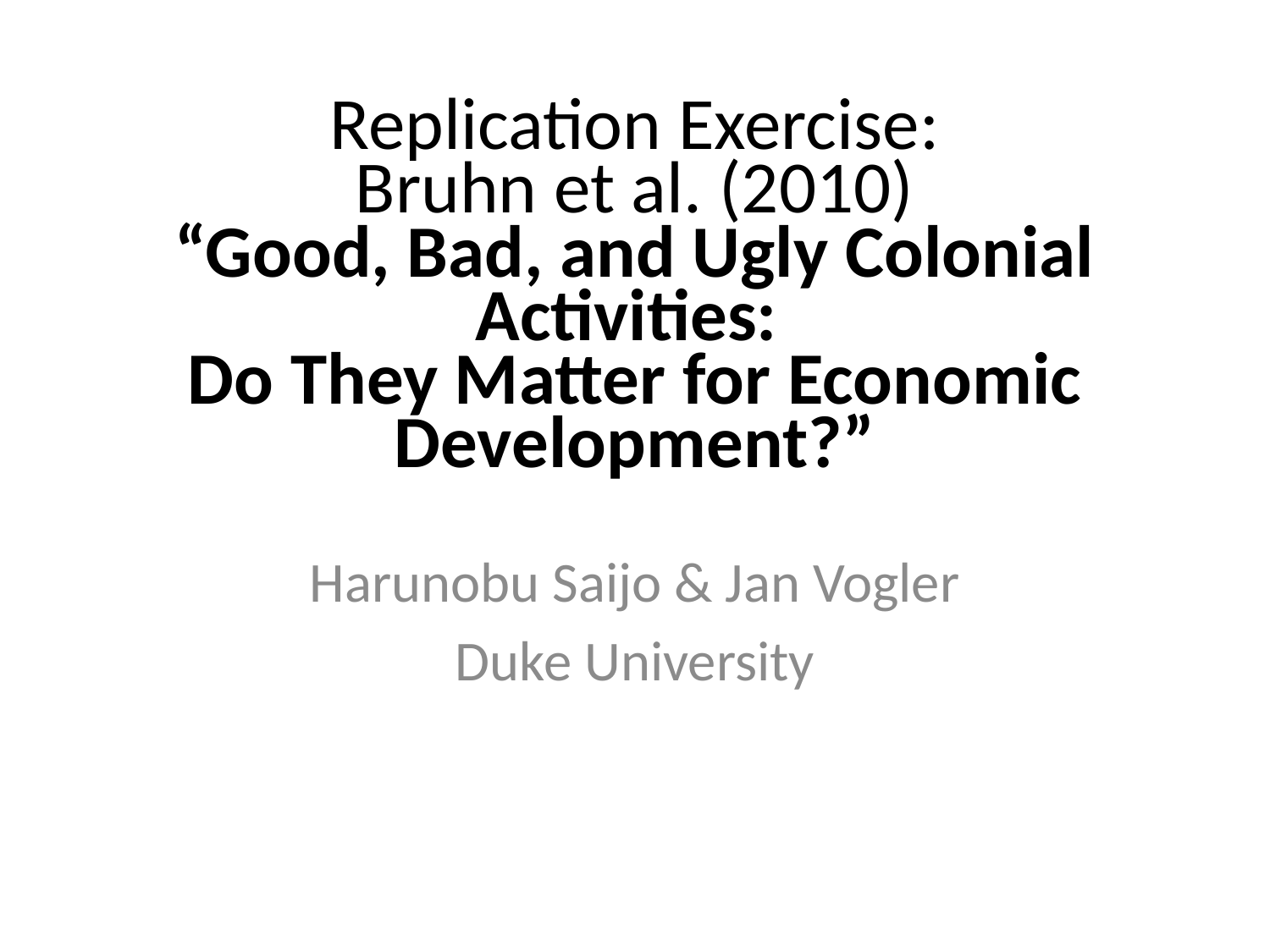

# Replication Exercise: Bruhn et al. (2010) “Good, Bad, and Ugly Colonial Activities: Do They Matter for Economic Development?”
Harunobu Saijo & Jan Vogler
Duke University